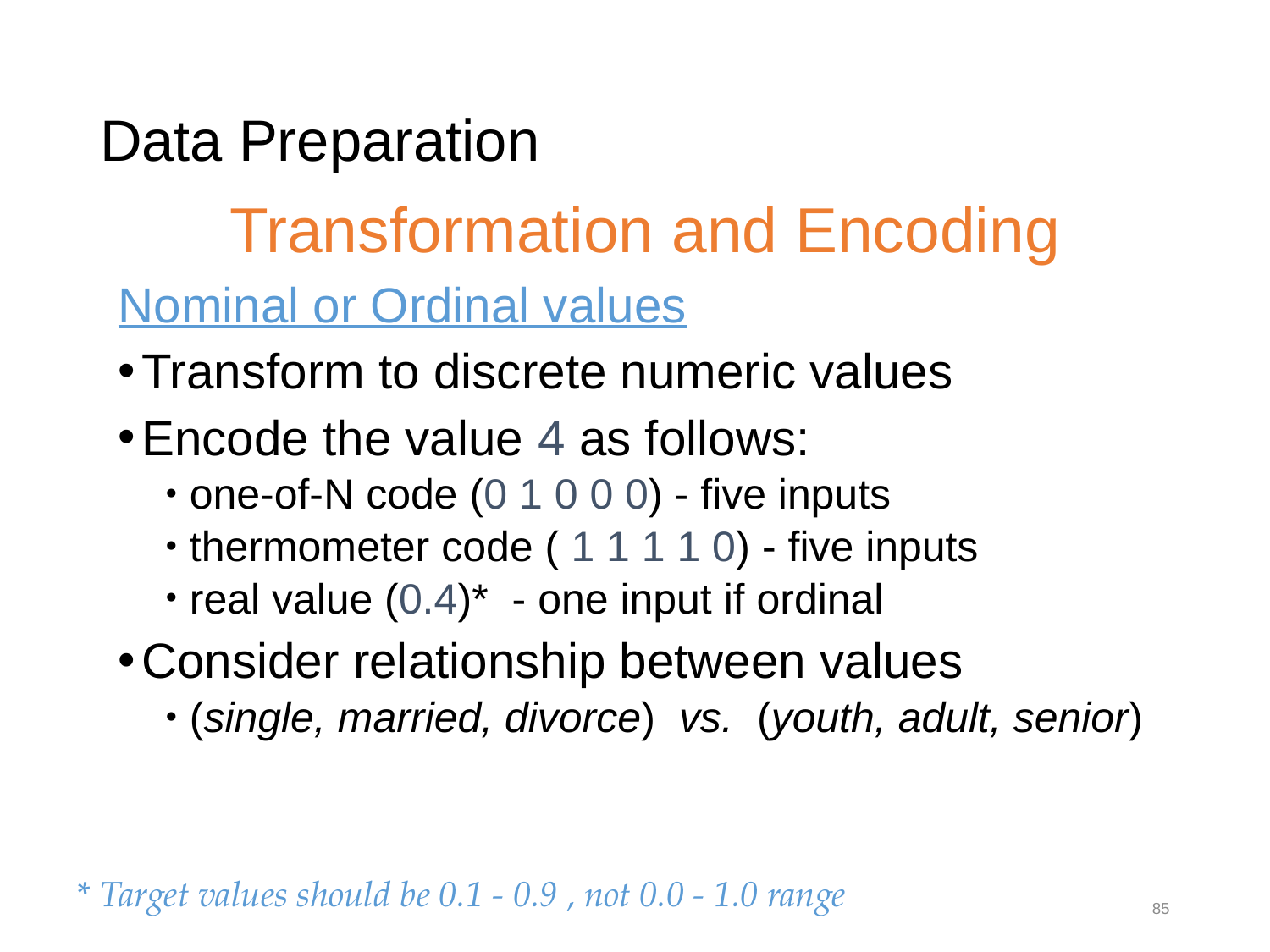

# Data Preparation
Transformation and Encoding
Nominal or Ordinal values
Transform to discrete numeric values
Encode the value 4 as follows:
one-of-N code (0 1 0 0 0) - five inputs
thermometer code ( 1 1 1 1 0) - five inputs
real value (0.4)*  - one input if ordinal
Consider relationship between values
(single, married, divorce)  vs.  (youth, adult, senior)
* Target values should be 0.1 - 0.9 , not 0.0 - 1.0 range
85